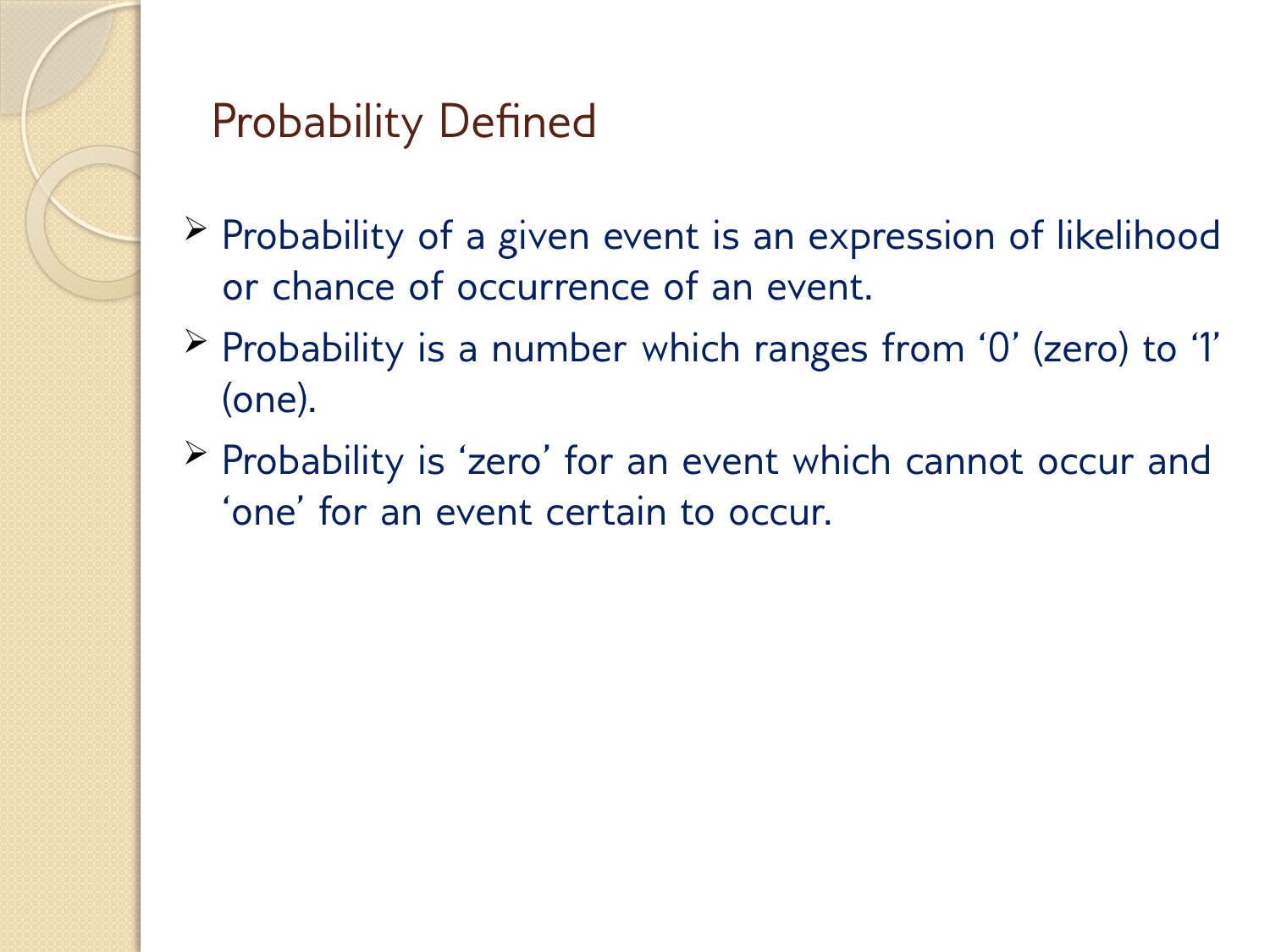

# Probability Defined
Probability of a given event is an expression of likelihood or chance of occurrence of an event.
Probability is a number which ranges from ‘0’ (zero) to ‘1’ (one).
Probability is ‘zero’ for an event which cannot occur and ‘one’ for an event certain to occur.